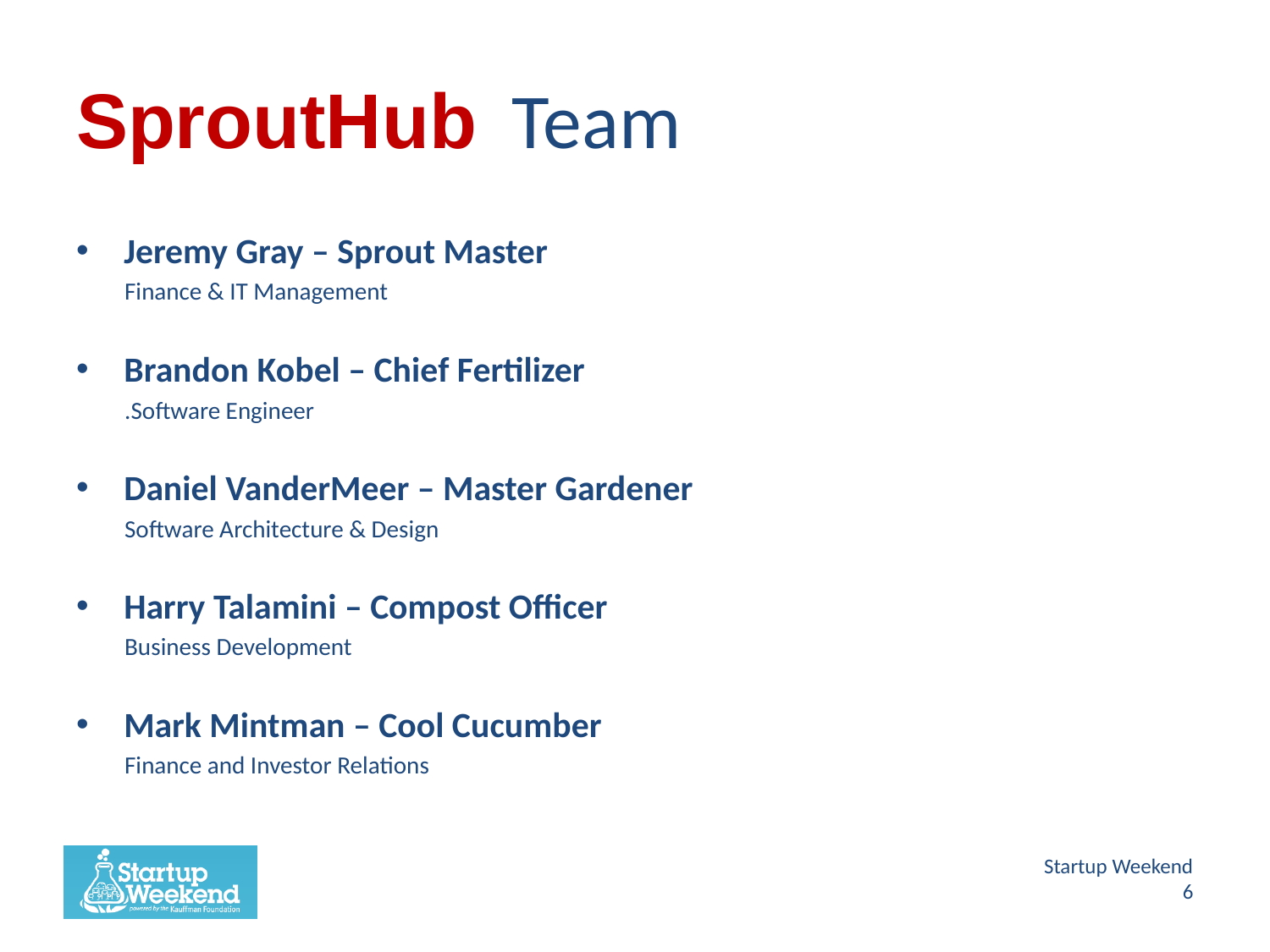

# SproutHub  Team
Jeremy Gray – Sprout Master
Finance & IT Management

Brandon Kobel – Chief Fertilizer
.Software Engineer

Daniel VanderMeer – Master Gardener
Software Architecture & Design

Harry Talamini – Compost Officer
Business Development

Mark Mintman – Cool Cucumber
Finance and Investor Relations